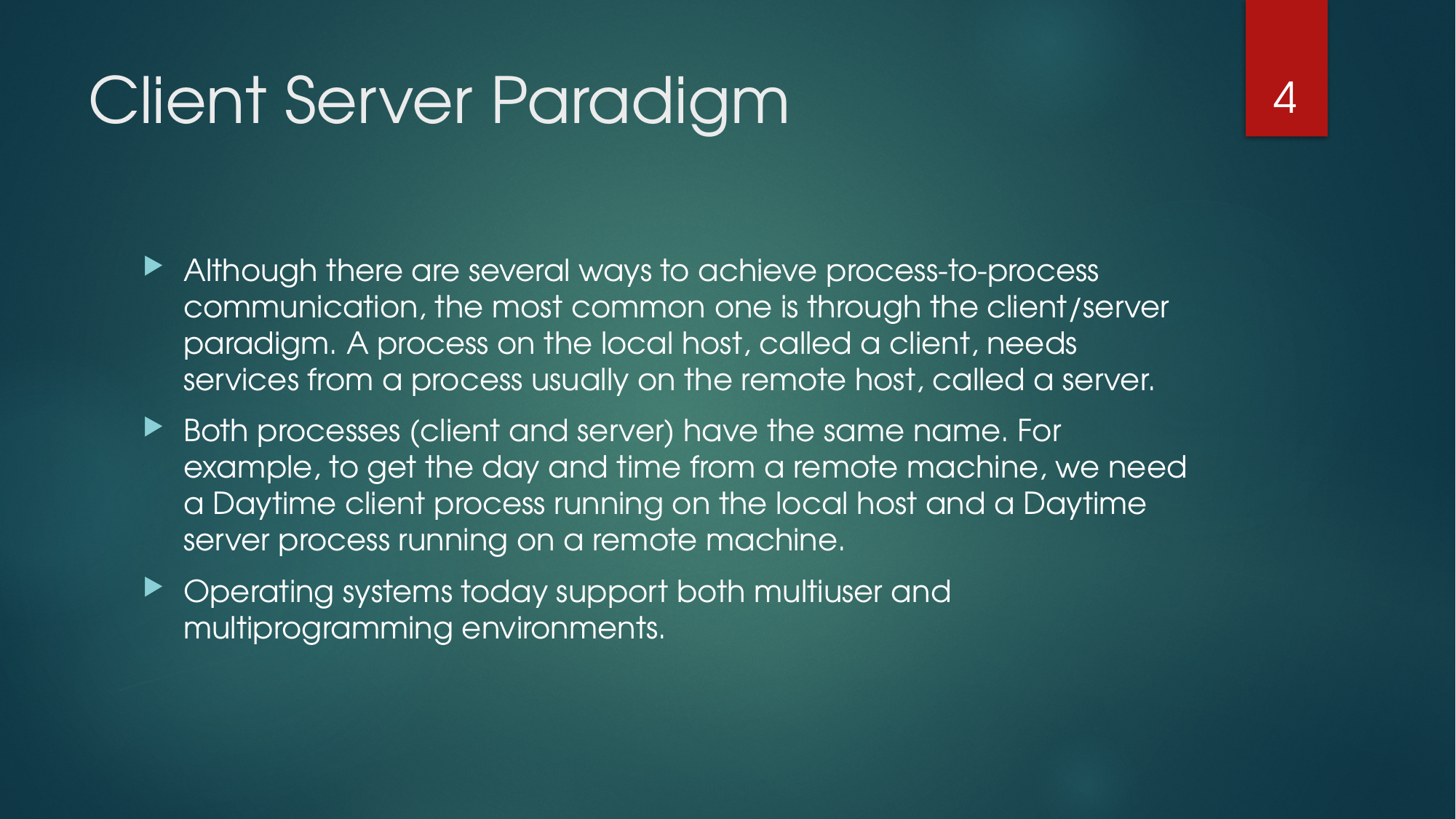

4
# Client Server Paradigm
Although there are several ways to achieve process-to-process communication, the most common one is through the client/server paradigm. A process on the local host, called a client, needs services from a process usually on the remote host, called a server.
Both processes (client and server) have the same name. For example, to get the day and time from a remote machine, we need a Daytime client process running on the local host and a Daytime server process running on a remote machine.
Operating systems today support both multiuser and multiprogramming environments.